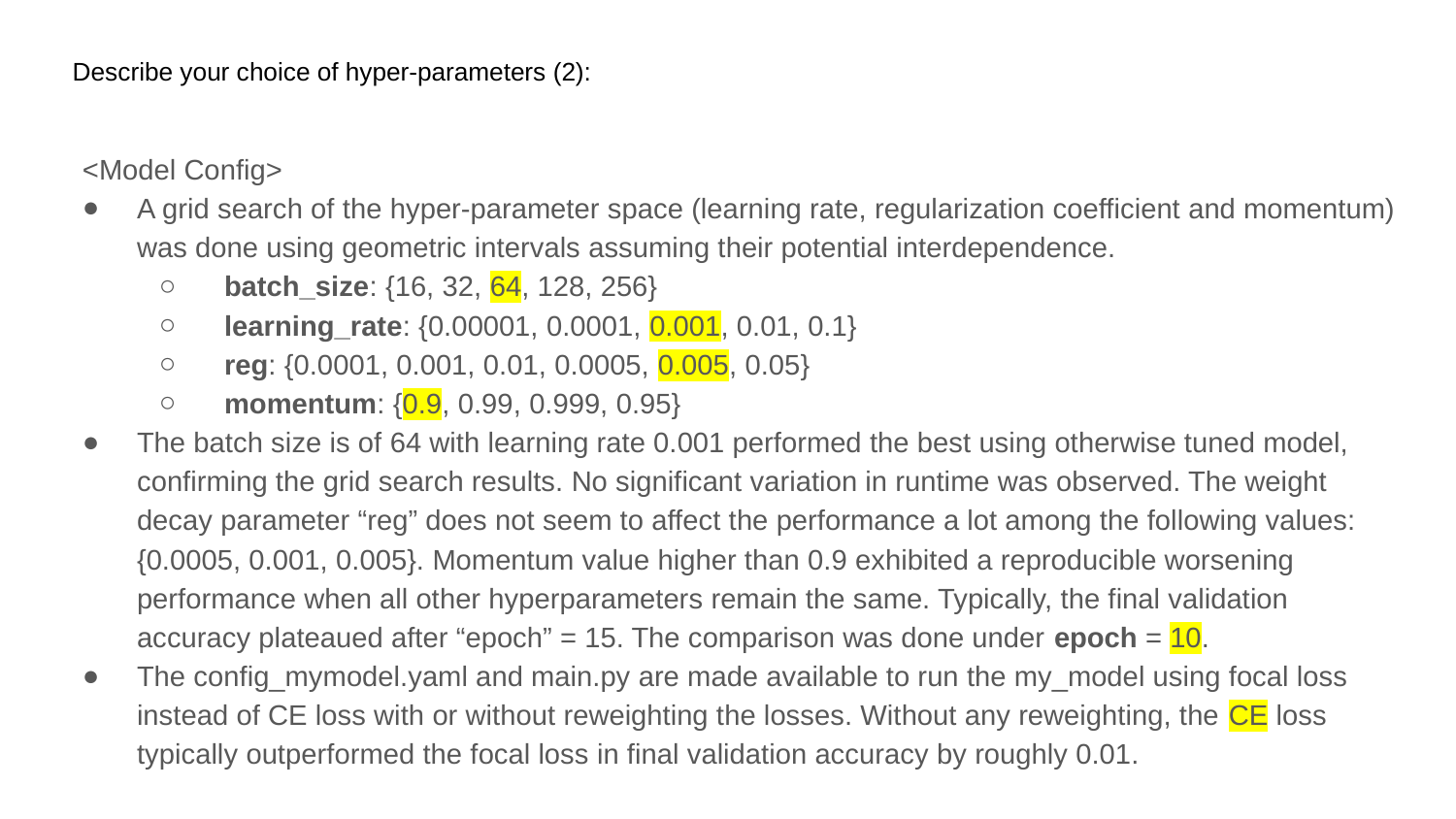

# Describe your choice of hyper-parameters (2):
<Model Config>
A grid search of the hyper-parameter space (learning rate, regularization coefficient and momentum) was done using geometric intervals assuming their potential interdependence.
batch_size: {16, 32, 64, 128, 256}
learning_rate: {0.00001, 0.0001, 0.001, 0.01, 0.1}
reg: {0.0001, 0.001, 0.01, 0.0005, 0.005, 0.05}
momentum: {0.9, 0.99, 0.999, 0.95}
The batch size is of 64 with learning rate 0.001 performed the best using otherwise tuned model, confirming the grid search results. No significant variation in runtime was observed. The weight decay parameter “reg” does not seem to affect the performance a lot among the following values: {0.0005, 0.001, 0.005}. Momentum value higher than 0.9 exhibited a reproducible worsening performance when all other hyperparameters remain the same. Typically, the final validation accuracy plateaued after “epoch” = 15. The comparison was done under epoch = 10.
The config_mymodel.yaml and main.py are made available to run the my_model using focal loss instead of CE loss with or without reweighting the losses. Without any reweighting, the CE loss typically outperformed the focal loss in final validation accuracy by roughly 0.01.